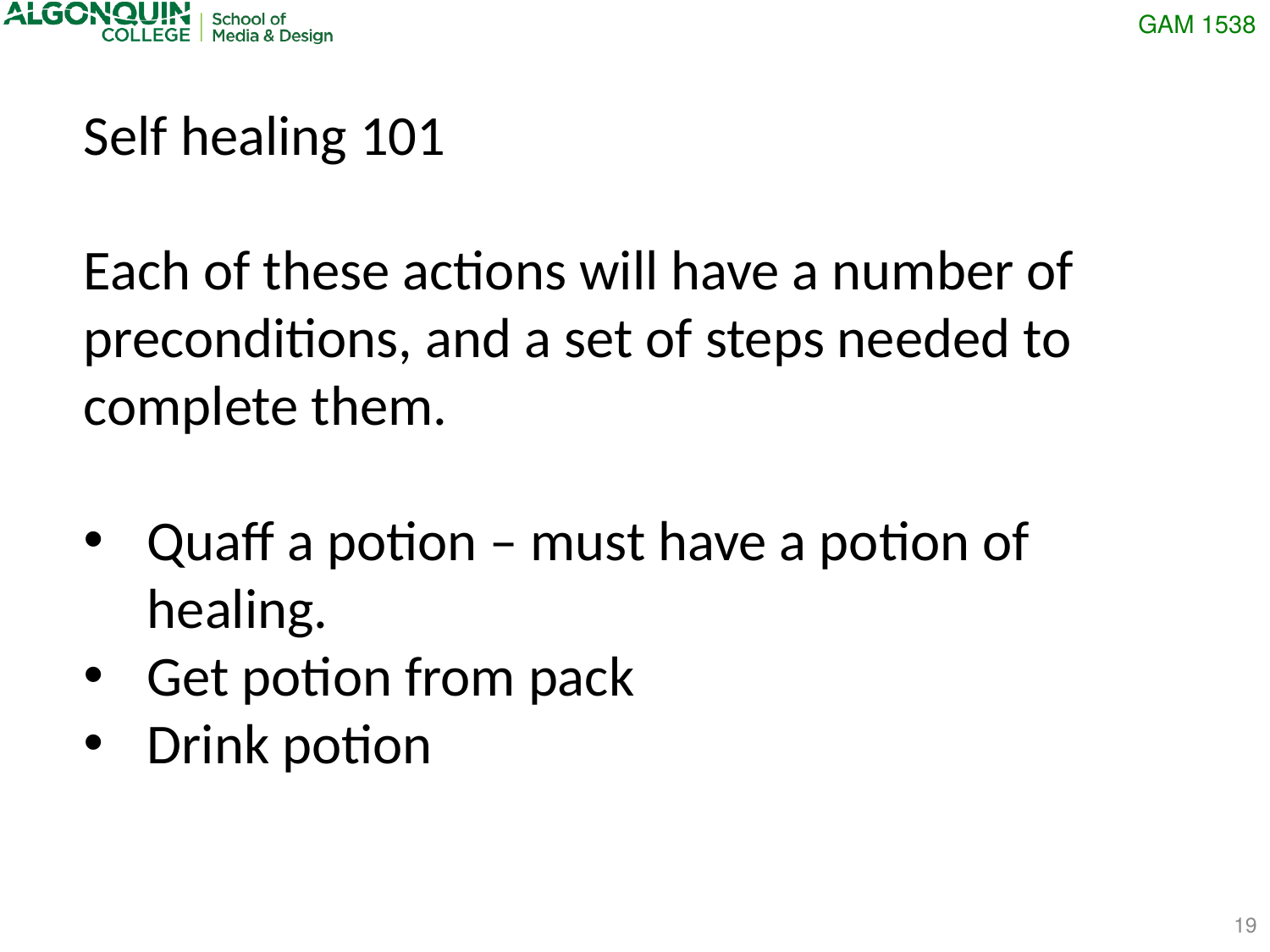

Self healing 101

Each of these actions will have a number of preconditions, and a set of steps needed to complete them.

Quaff a potion – must have a potion of healing.
Get potion from pack
Drink potion
19